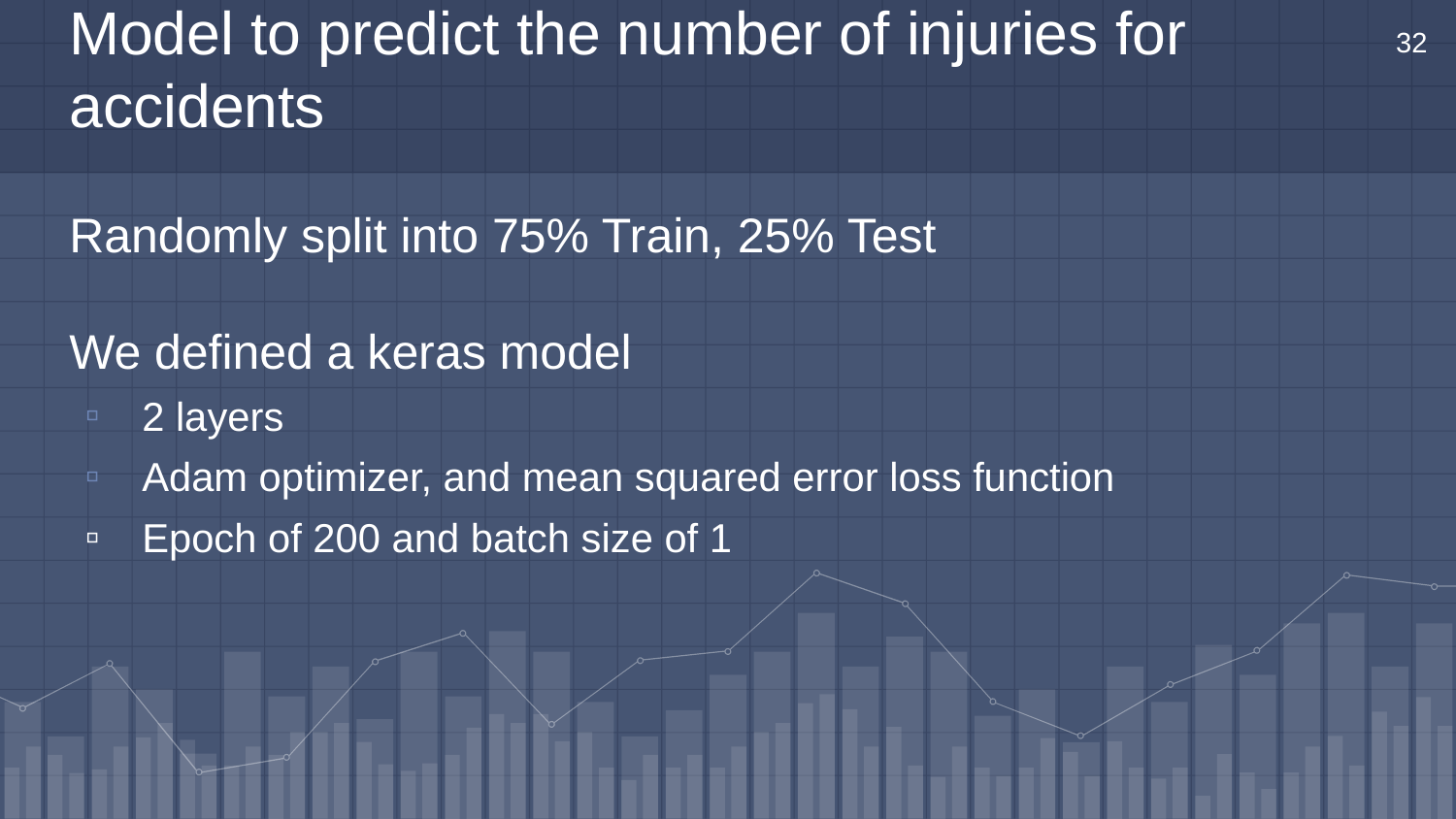

32
# Model to predict the number of injuries for accidents
Randomly split into 75% Train, 25% Test

We defined a keras model
2 layers
Adam optimizer, and mean squared error loss function
Epoch of 200 and batch size of 1